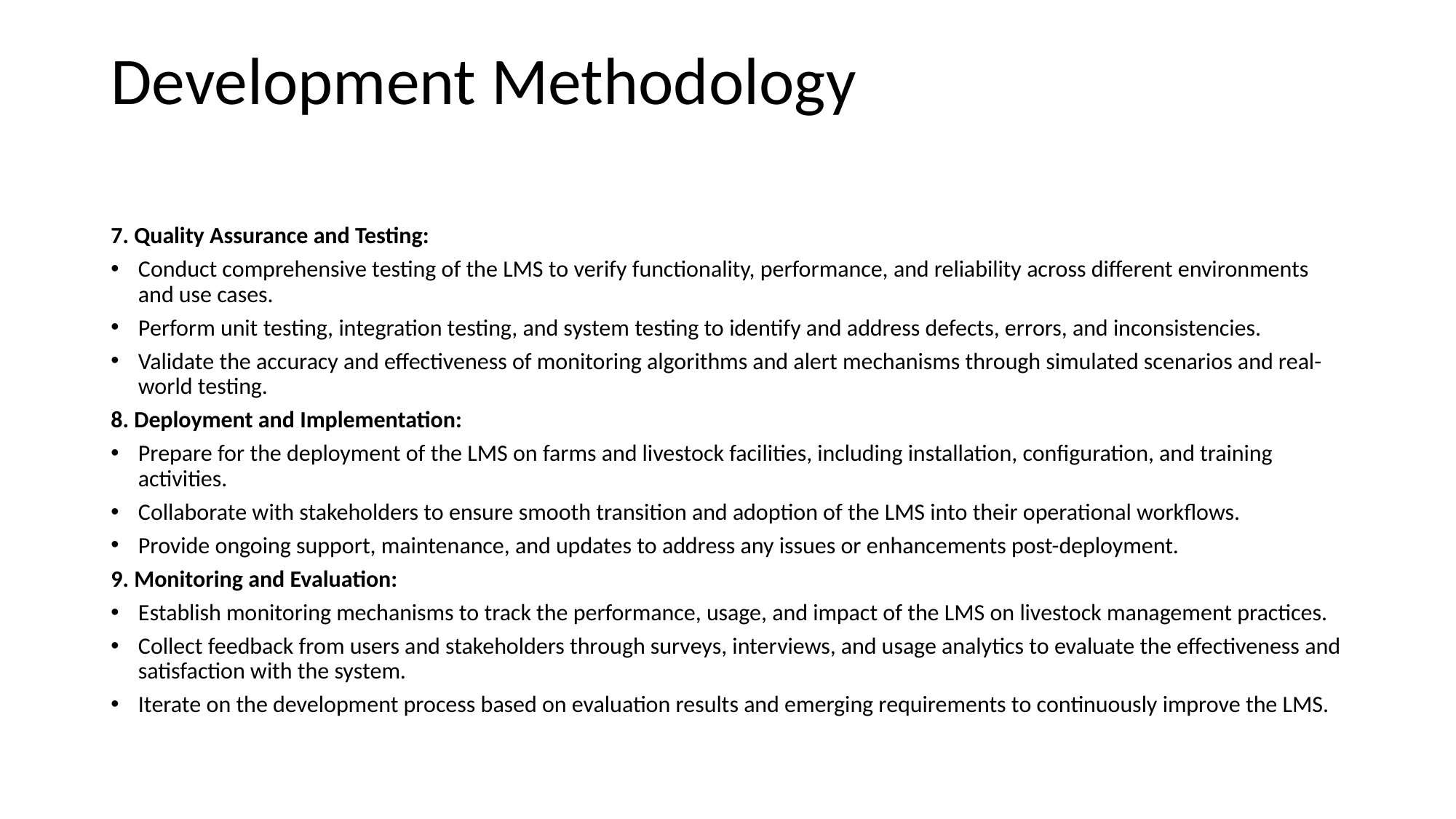

# Development Methodology
7. Quality Assurance and Testing:
Conduct comprehensive testing of the LMS to verify functionality, performance, and reliability across different environments and use cases.
Perform unit testing, integration testing, and system testing to identify and address defects, errors, and inconsistencies.
Validate the accuracy and effectiveness of monitoring algorithms and alert mechanisms through simulated scenarios and real-world testing.
8. Deployment and Implementation:
Prepare for the deployment of the LMS on farms and livestock facilities, including installation, configuration, and training activities.
Collaborate with stakeholders to ensure smooth transition and adoption of the LMS into their operational workflows.
Provide ongoing support, maintenance, and updates to address any issues or enhancements post-deployment.
9. Monitoring and Evaluation:
Establish monitoring mechanisms to track the performance, usage, and impact of the LMS on livestock management practices.
Collect feedback from users and stakeholders through surveys, interviews, and usage analytics to evaluate the effectiveness and satisfaction with the system.
Iterate on the development process based on evaluation results and emerging requirements to continuously improve the LMS.